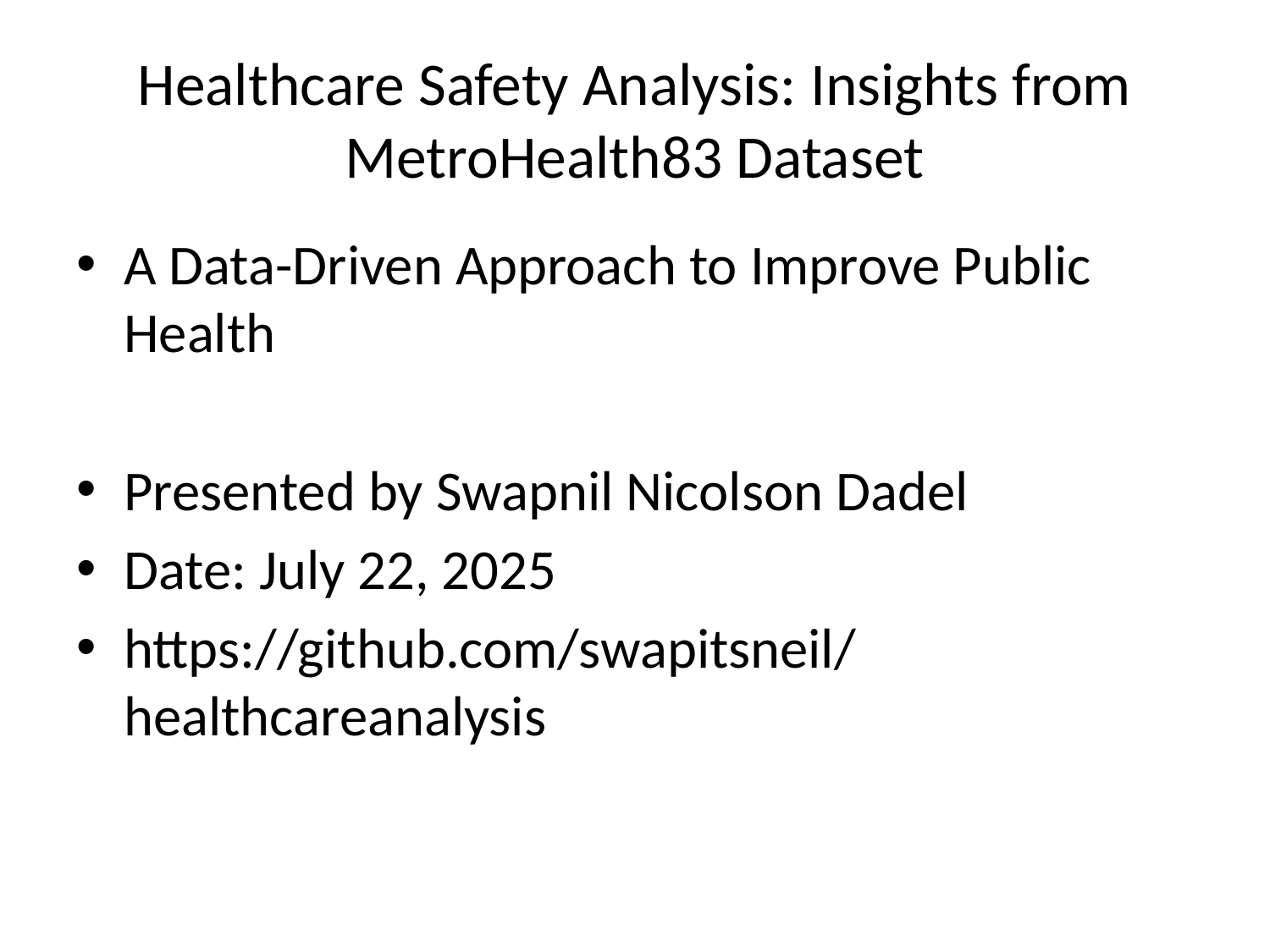

# Healthcare Safety Analysis: Insights from MetroHealth83 Dataset
A Data-Driven Approach to Improve Public Health

Presented by Swapnil Nicolson Dadel
Date: July 22, 2025
https://github.com/swapitsneil/healthcareanalysis